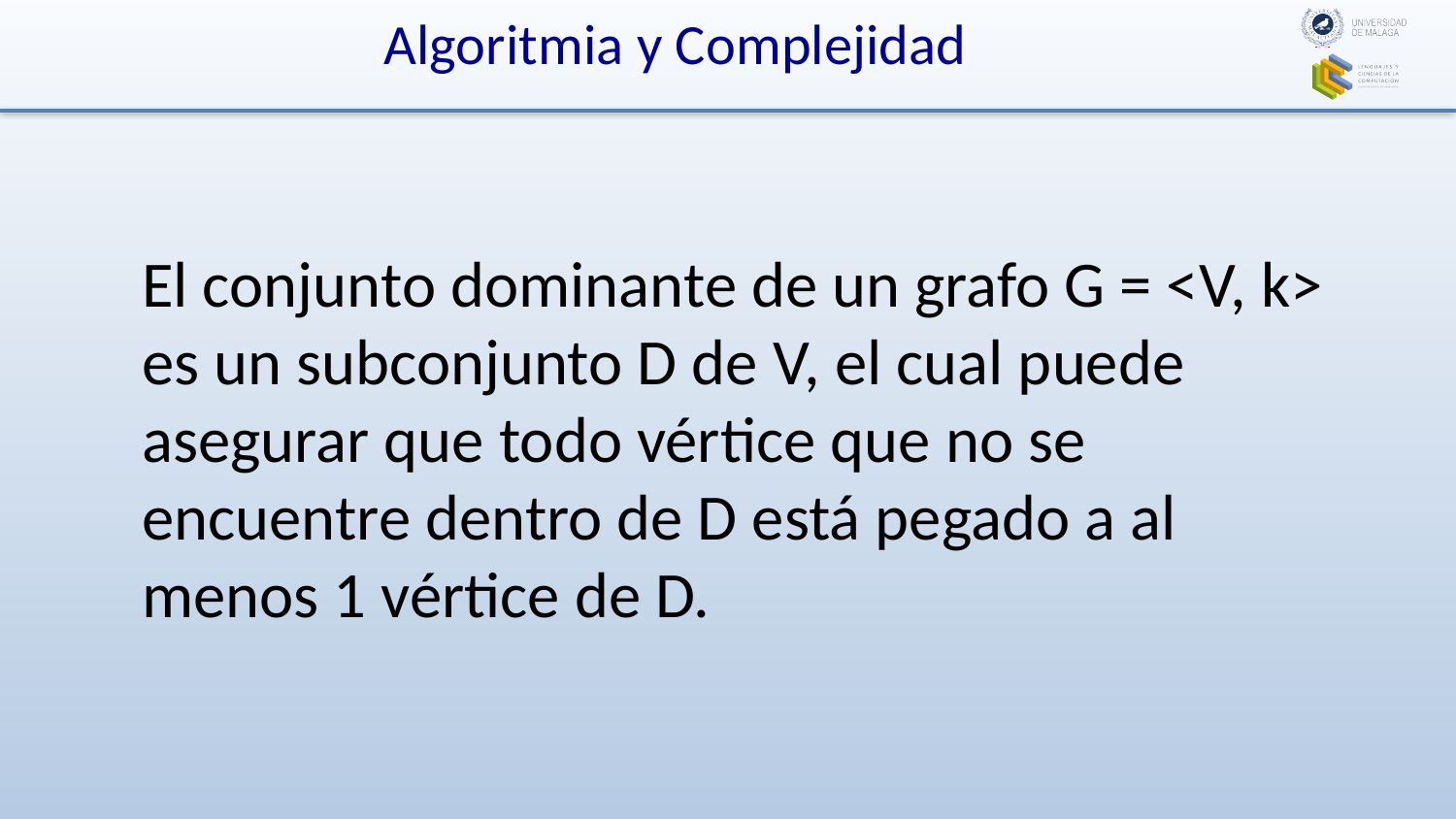

# Algoritmia y Complejidad
El conjunto dominante de un grafo G = <V, k>
es un subconjunto D de V, el cual puede asegurar que todo vértice que no se encuentre dentro de D está pegado a al menos 1 vértice de D.